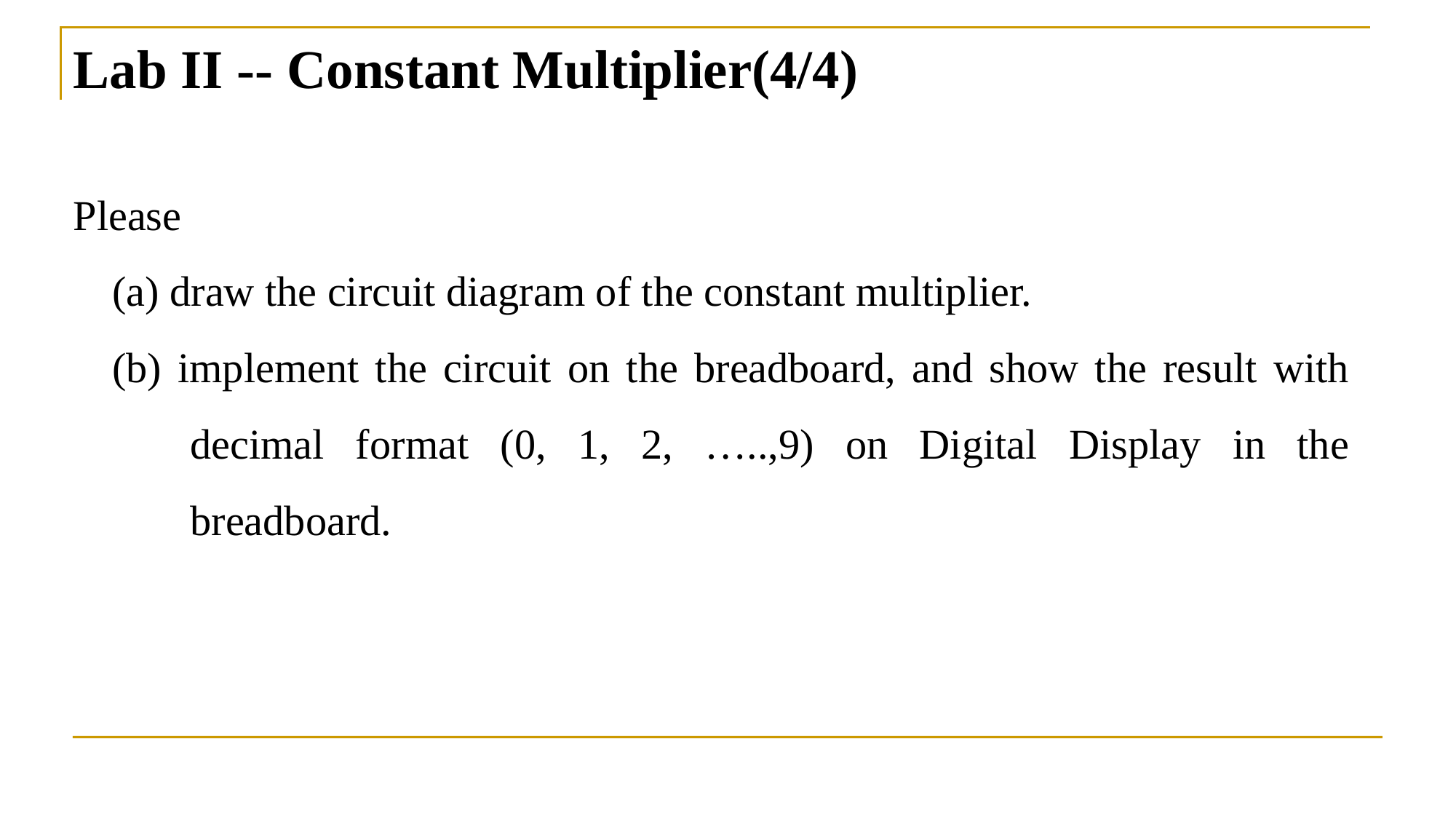

Lab II -- Constant Multiplier(4/4)
Please
(a) draw the circuit diagram of the constant multiplier.
(b) implement the circuit on the breadboard, and show the result with decimal format (0, 1, 2, …..,9) on Digital Display in the breadboard.